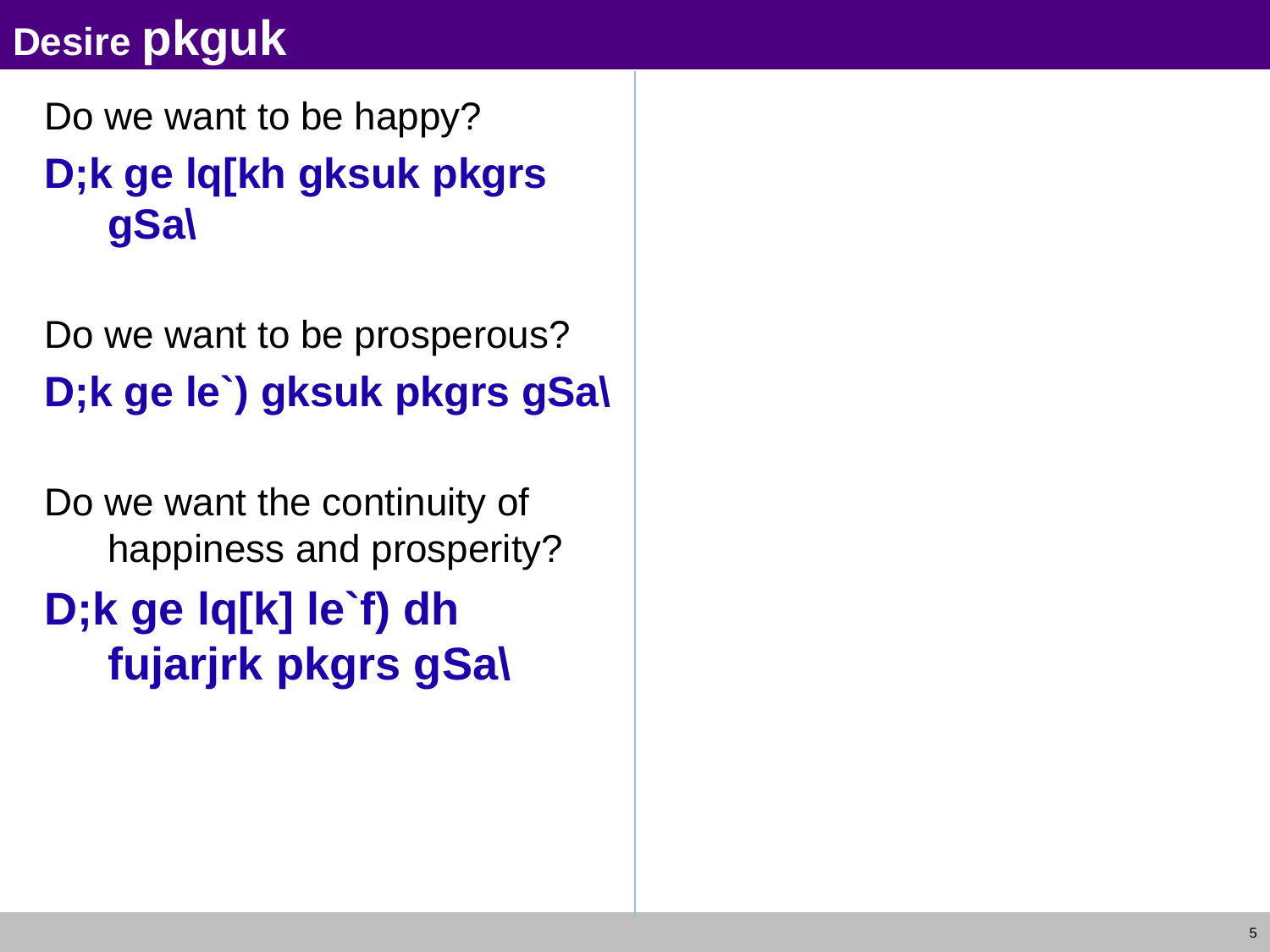

# Desire pkguk
Do we want to be happy?
D;k ge lq[kh gksuk pkgrs gSa\

Do we want to be prosperous?
D;k ge le`) gksuk pkgrs gSa\

Do we want the continuity of happiness and prosperity?
D;k ge lq[k] le`f) dh fujarjrk pkgrs gSa\